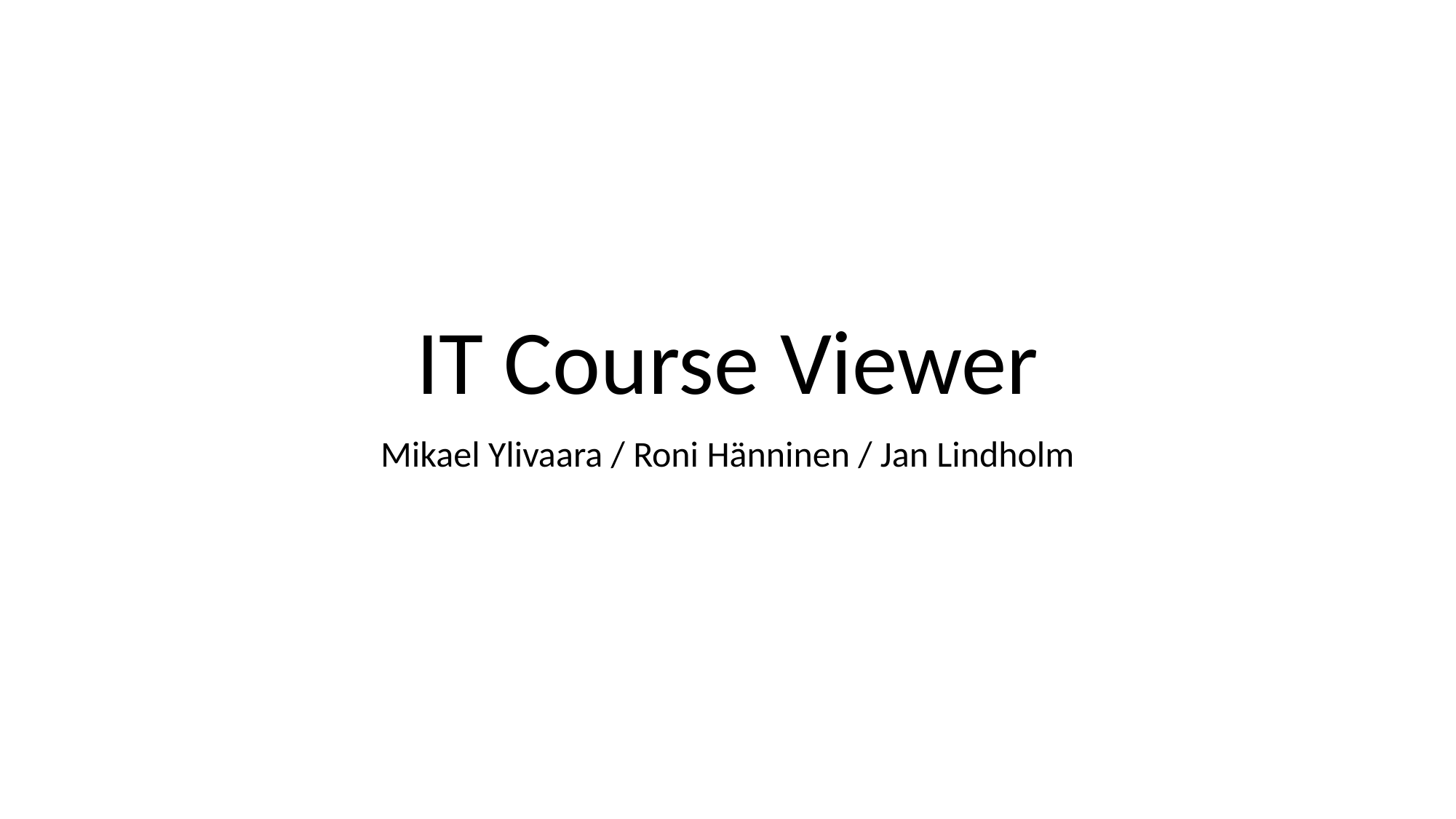

# IT Course Viewer
Mikael Ylivaara / Roni Hänninen / Jan Lindholm